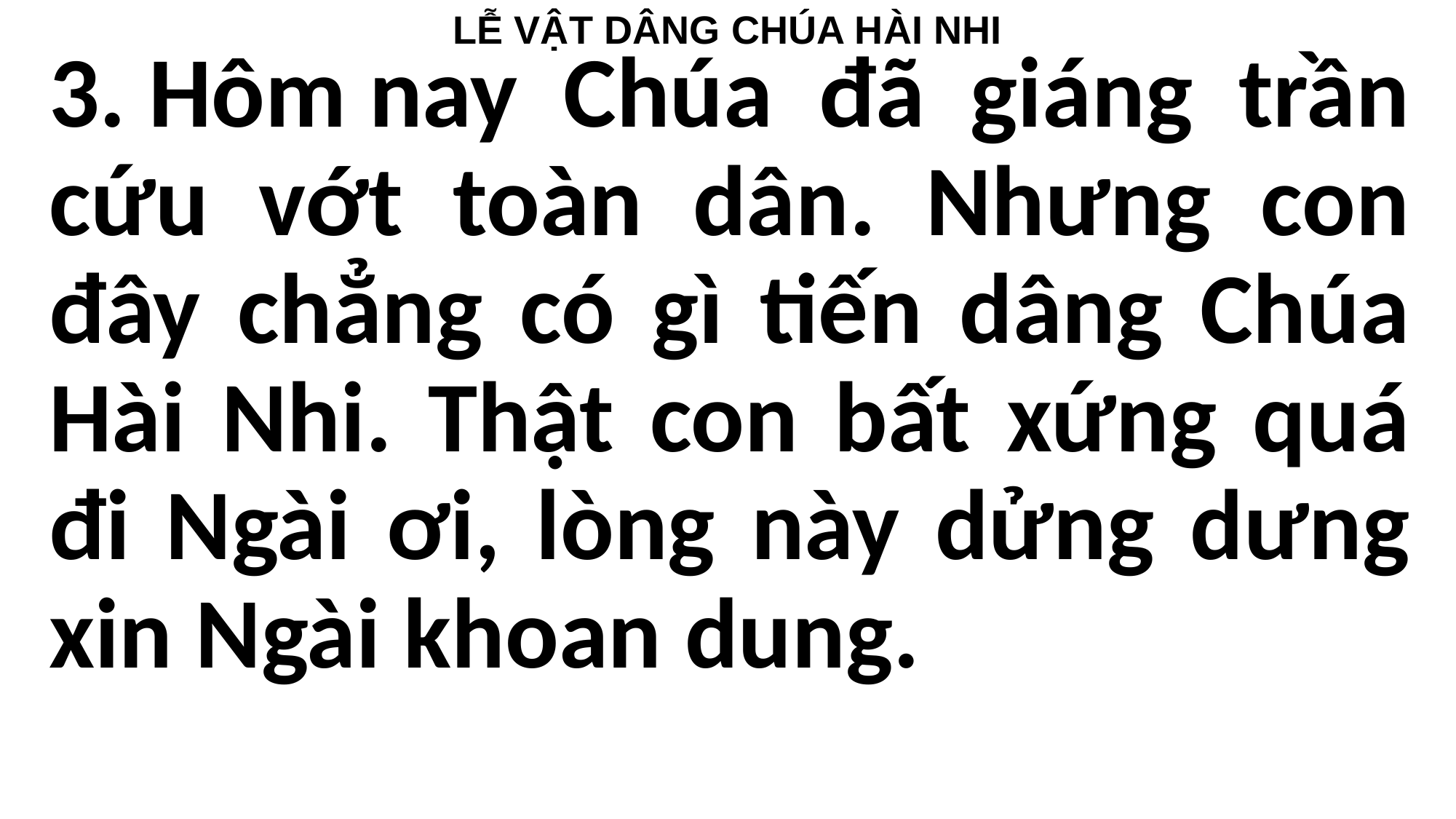

LỄ VẬT DÂNG CHÚA HÀI NHI
3. Hôm nay Chúa đã giáng trần cứu vớt toàn dân. Nhưng con đây chẳng có gì tiến dâng Chúa Hài Nhi. Thật con bất xứng quá đi Ngài ơi, lòng này dửng dưng xin Ngài khoan dung.

#